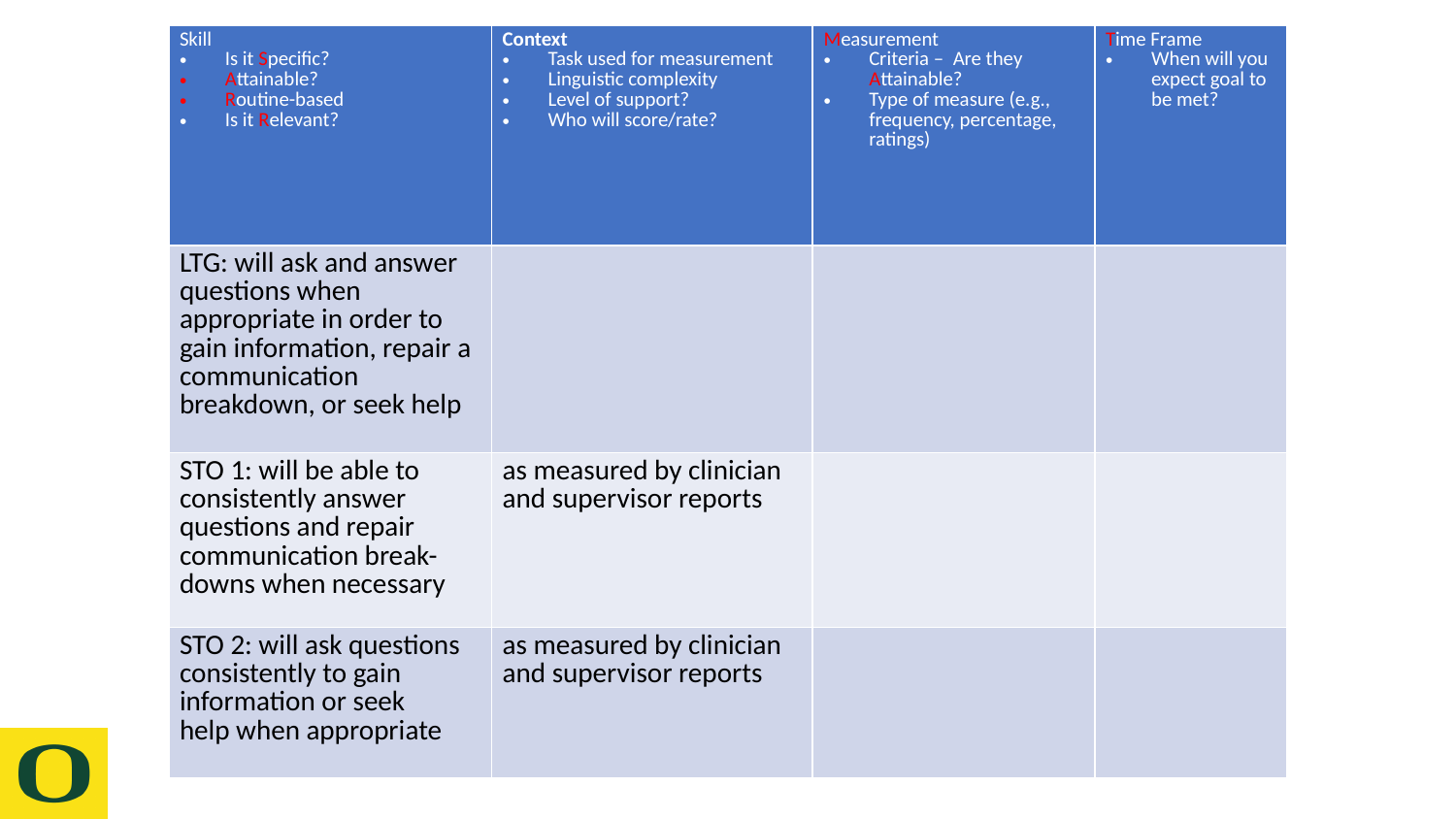

| Skill Is it Specific? Attainable? Routine-based Is it Relevant? | Context Task used for measurement Linguistic complexity Level of support? Who will score/rate? | Measurement Criteria – Are they Attainable? Type of measure (e.g., frequency, percentage, ratings) | Time Frame When will you expect goal to be met? |
| --- | --- | --- | --- |
| LTG: will ask and answer questions when appropriate in order to gain information, repair a communication breakdown, or seek help |  |  |  |
| STO 1: will be able to consistently answer questions and repair communication break-downs when necessary | as measured by clinician and supervisor reports |  |  |
| STO 2: will ask questions consistently to gain information or seek help when appropriate | as measured by clinician and supervisor reports |  |  |